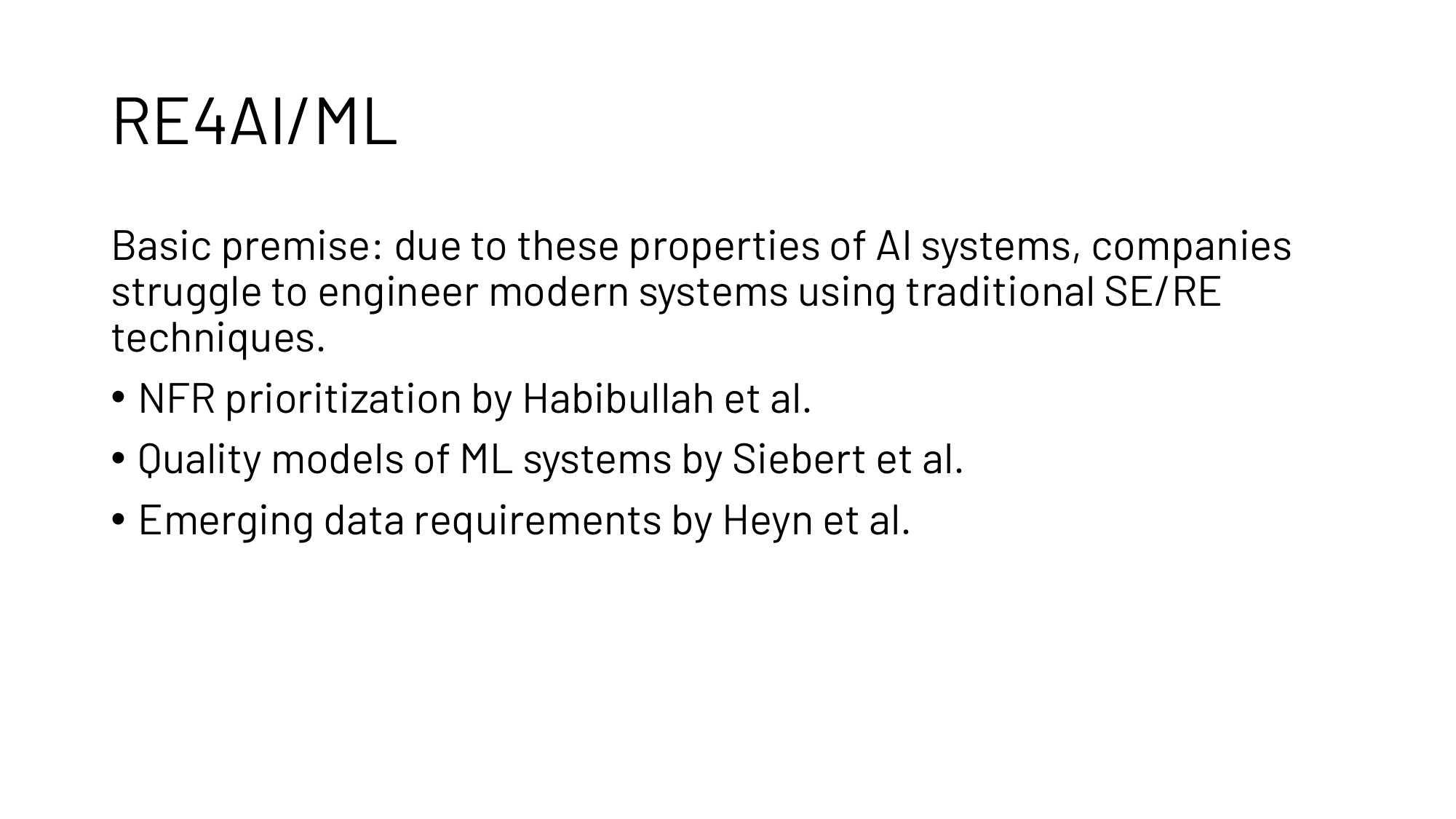

# RE4AI/ML
Basic premise: due to these properties of AI systems, companies struggle to engineer modern systems using traditional SE/RE techniques.
NFR prioritization by Habibullah et al.
Quality models of ML systems by Siebert et al.
Emerging data requirements by Heyn et al.